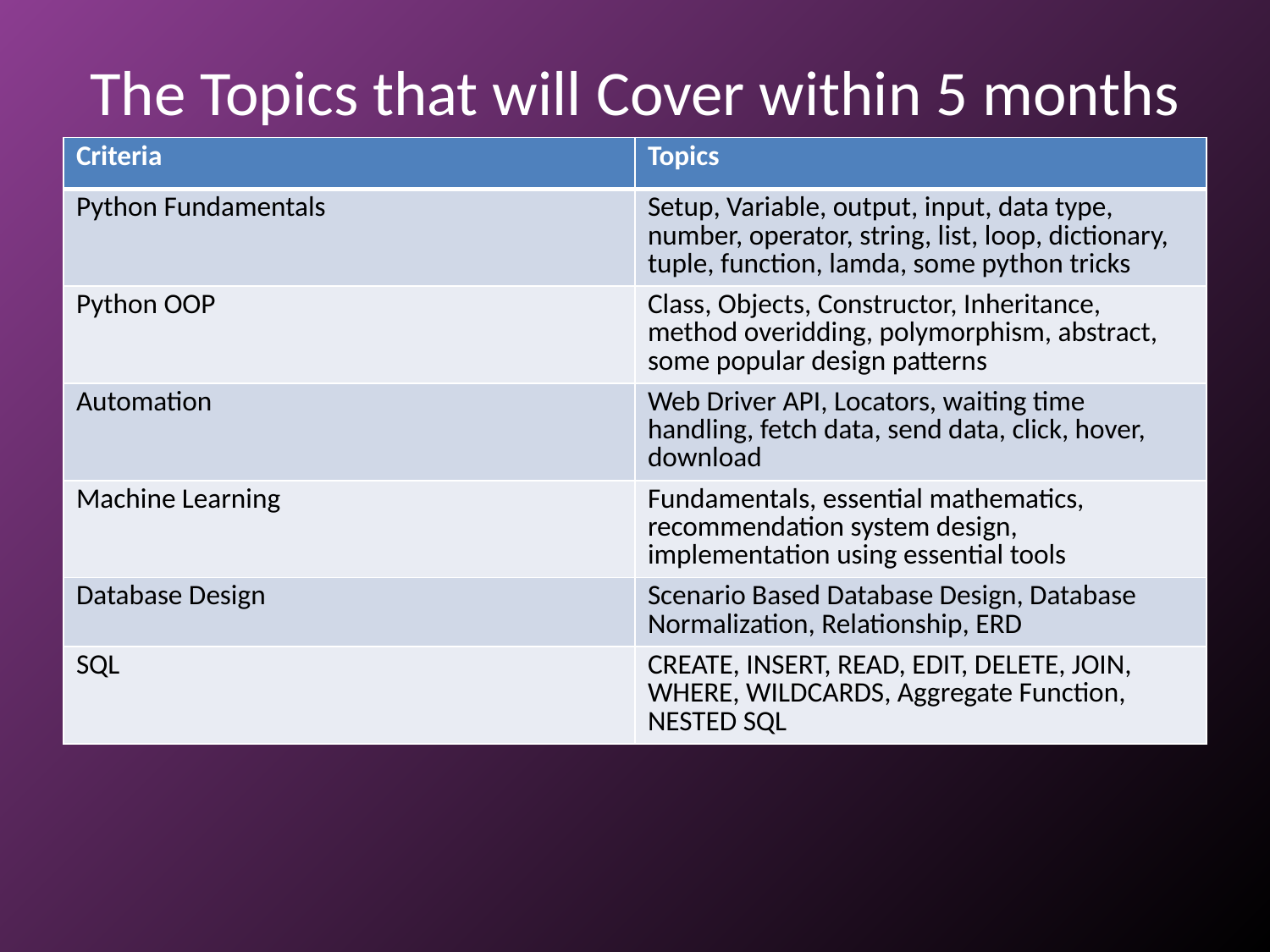

# The Topics that will Cover within 5 months
| Criteria | Topics |
| --- | --- |
| Python Fundamentals | Setup, Variable, output, input, data type, number, operator, string, list, loop, dictionary, tuple, function, lamda, some python tricks |
| Python OOP | Class, Objects, Constructor, Inheritance, method overidding, polymorphism, abstract, some popular design patterns |
| Automation | Web Driver API, Locators, waiting time handling, fetch data, send data, click, hover, download |
| Machine Learning | Fundamentals, essential mathematics, recommendation system design, implementation using essential tools |
| Database Design | Scenario Based Database Design, Database Normalization, Relationship, ERD |
| SQL | CREATE, INSERT, READ, EDIT, DELETE, JOIN, WHERE, WILDCARDS, Aggregate Function, NESTED SQL |